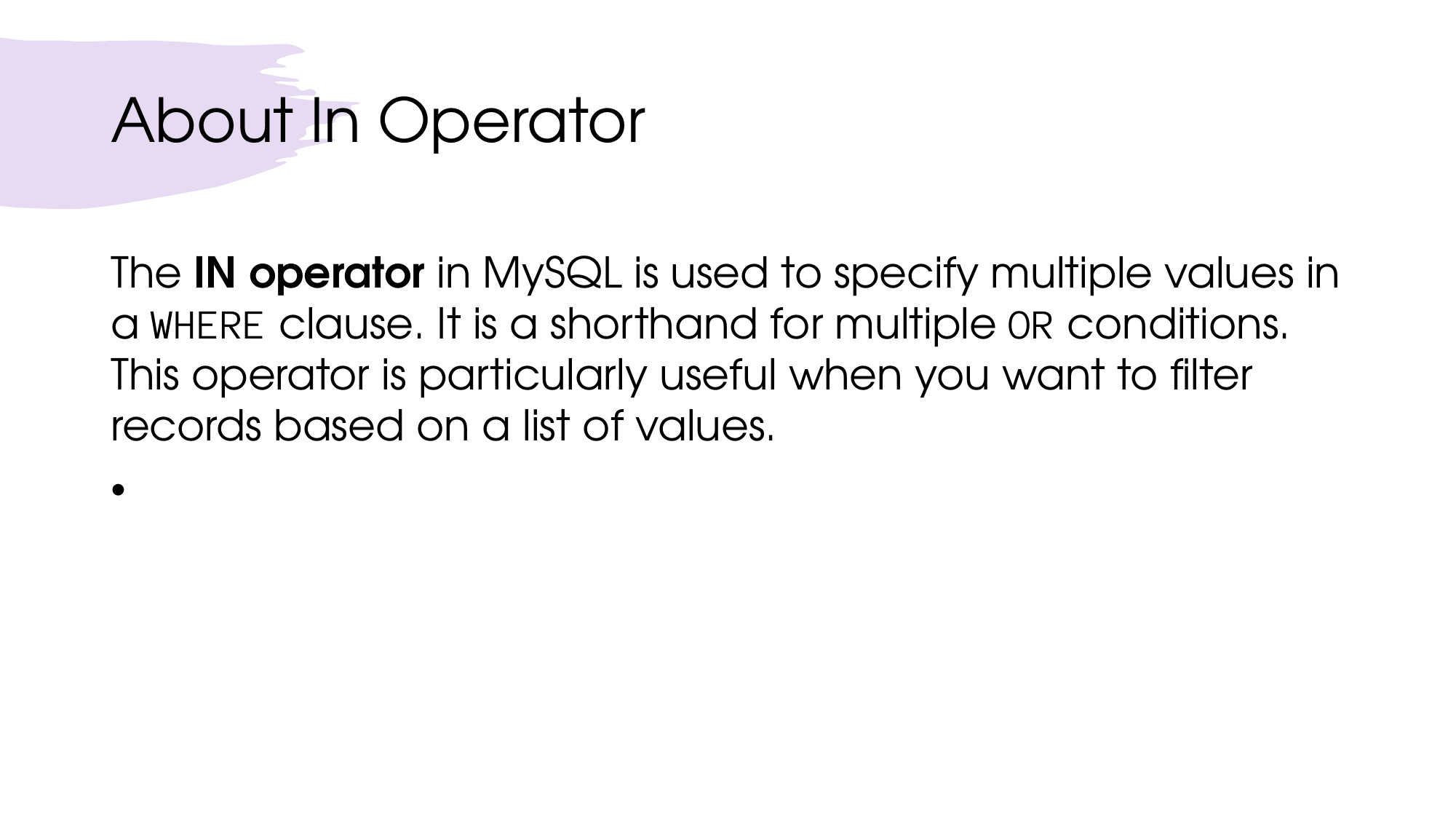

# About In Operator
The IN operator in MySQL is used to specify multiple values in a WHERE clause. It is a shorthand for multiple OR conditions. This operator is particularly useful when you want to filter records based on a list of values.